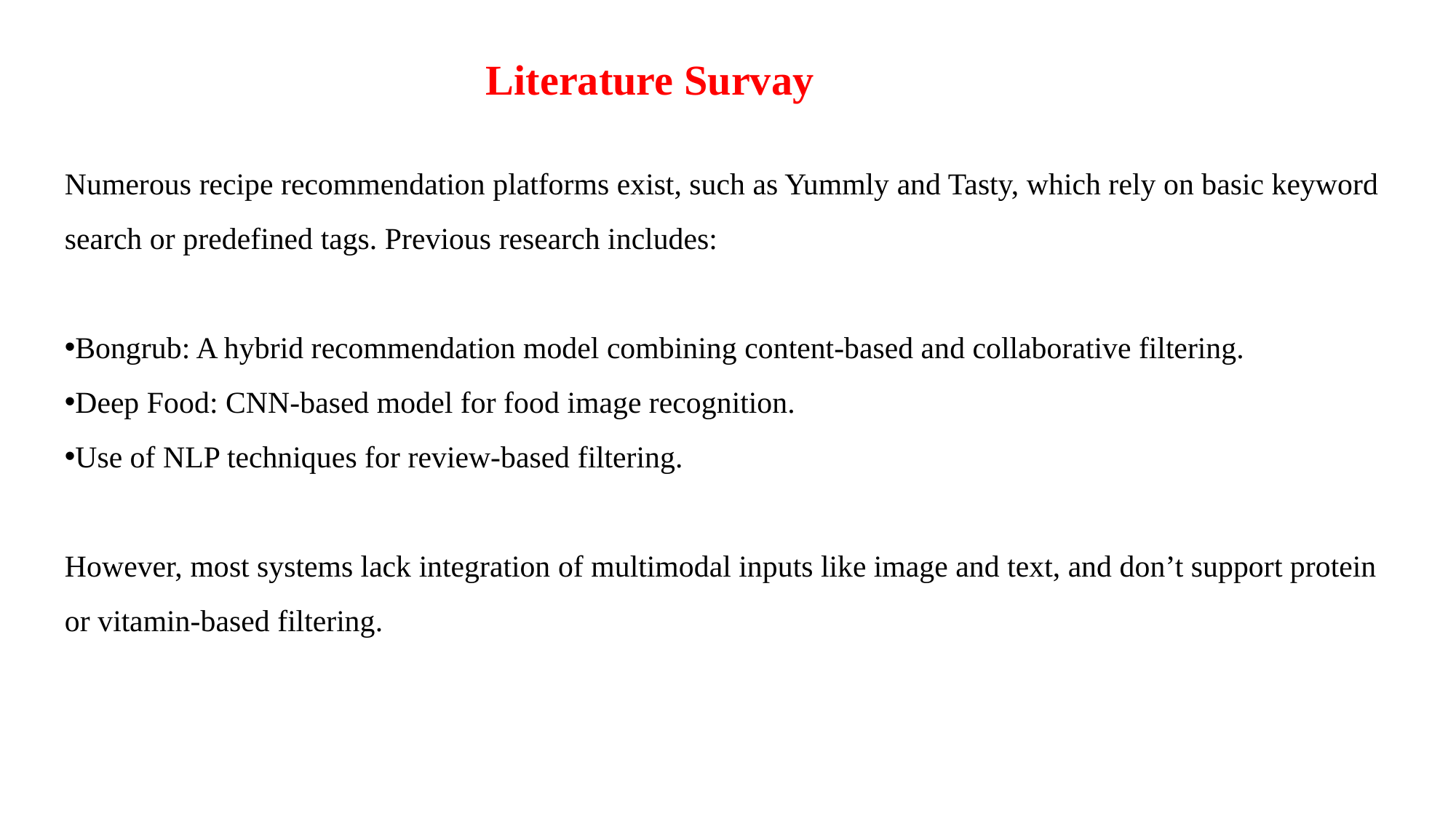

Literature Survay
Numerous recipe recommendation platforms exist, such as Yummly and Tasty, which rely on basic keyword search or predefined tags. Previous research includes:

Bongrub: A hybrid recommendation model combining content-based and collaborative filtering.
Deep Food: CNN-based model for food image recognition.
Use of NLP techniques for review-based filtering.

However, most systems lack integration of multimodal inputs like image and text, and don’t support protein or vitamin-based filtering.